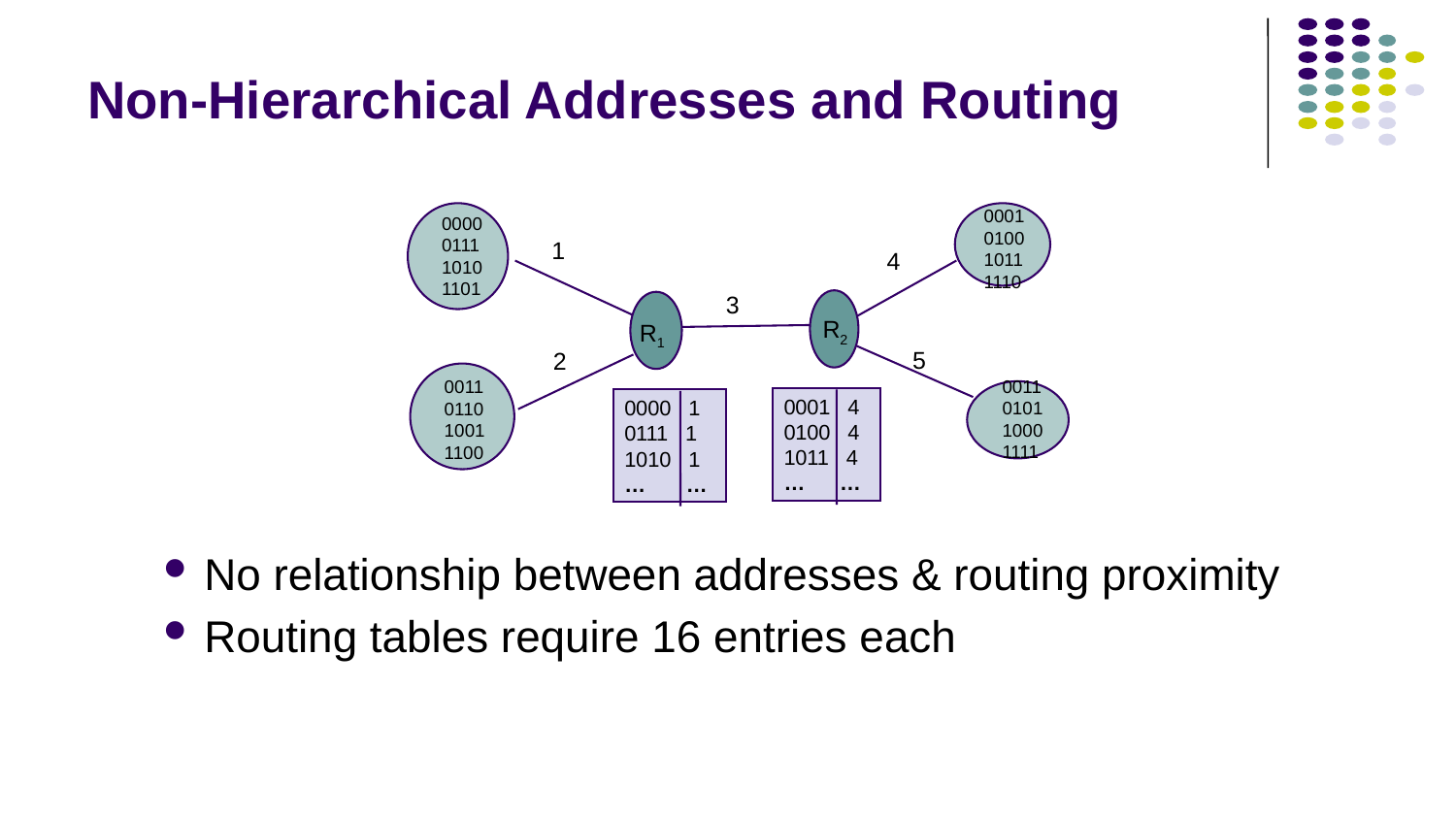

# Non-Hierarchical Addresses and Routing

0001 0100 1011 1110

0000 0111 1010 1101
1
4

3

R2
R1

5
2

0011 0101 1000 1111
0011 0110 1001 1100

0001   4 0100   4 1011   4 …      …
0000   1 0111   1 1010   1 …       …

No relationship between addresses & routing proximity
Routing tables require 16 entries each